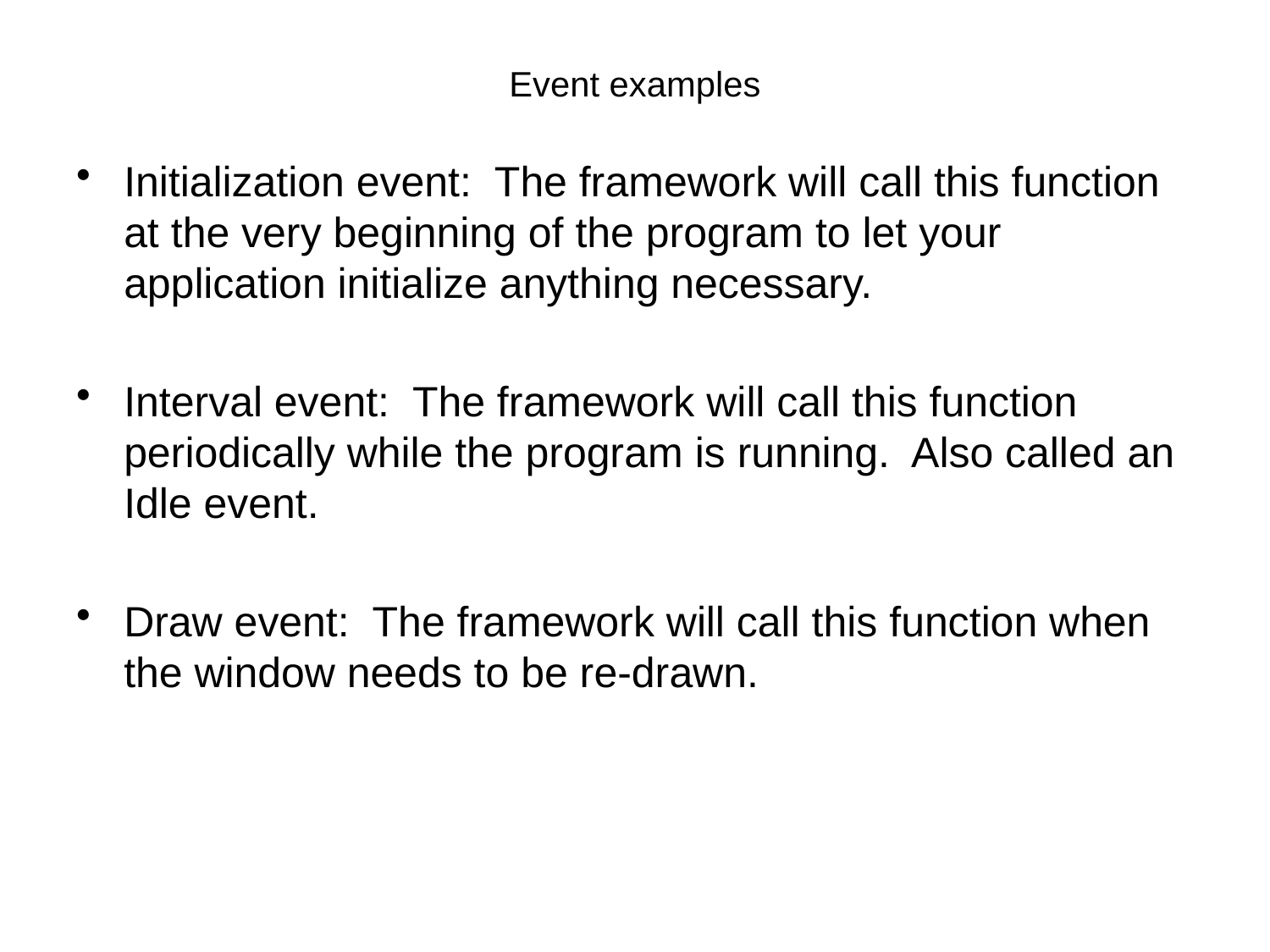

# Event examples
Initialization event:  The framework will call this function at the very beginning of the program to let your application initialize anything necessary.

Interval event:  The framework will call this function periodically while the program is running.  Also called an Idle event.

Draw event:  The framework will call this function when the window needs to be re-drawn.